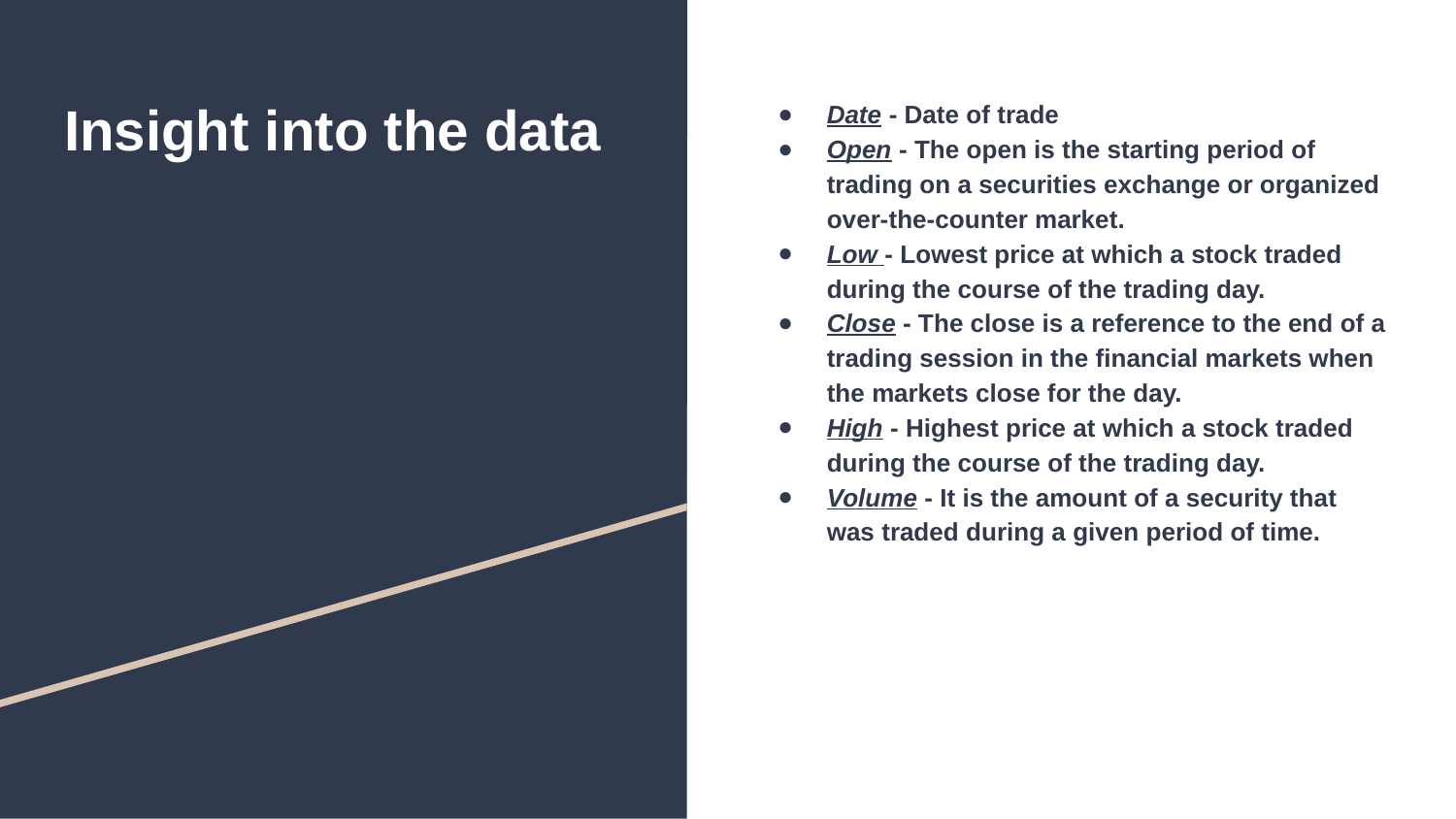

# Insight into the data
Date - Date of trade
Open - The open is the starting period of trading on a securities exchange or organized over-the-counter market.
Low - Lowest price at which a stock traded during the course of the trading day.
Close - The close is a reference to the end of a trading session in the financial markets when the markets close for the day.
High - Highest price at which a stock traded during the course of the trading day.
Volume - It is the amount of a security that was traded during a given period of time.